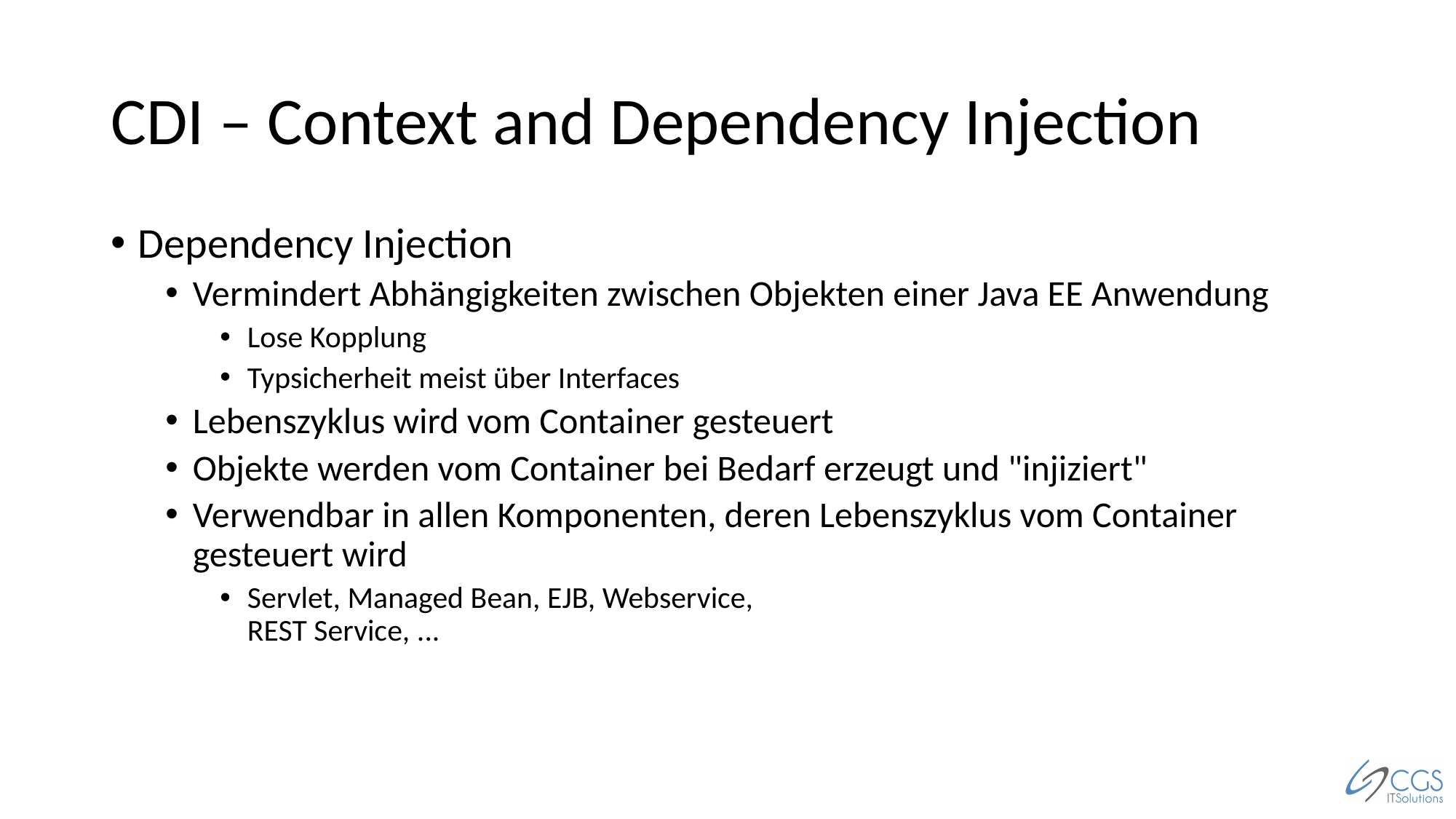

# CDI – Context and Dependency Injection
Dependency Injection
Vermindert Abhängigkeiten zwischen Objekten einer Java EE Anwendung
Lose Kopplung
Typsicherheit meist über Interfaces
Lebenszyklus wird vom Container gesteuert
Objekte werden vom Container bei Bedarf erzeugt und "injiziert"
Verwendbar in allen Komponenten, deren Lebenszyklus vom Container gesteuert wird
Servlet, Managed Bean, EJB, Webservice,
REST Service, ...